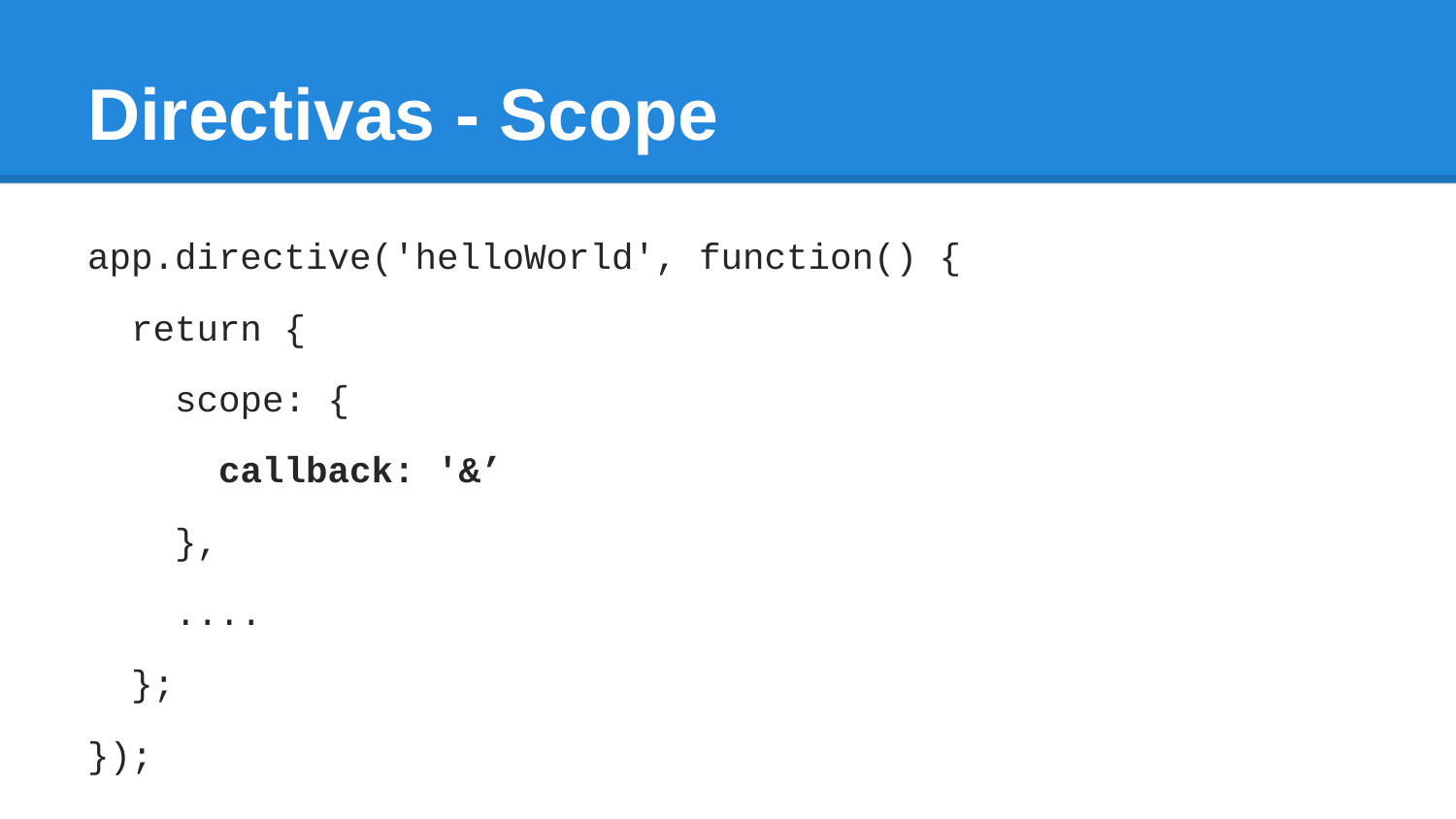

# Directivas - Scope
app.directive('helloWorld', function() {
  return {
    scope: {
      callback: '&’
    },
    ....
  };
});